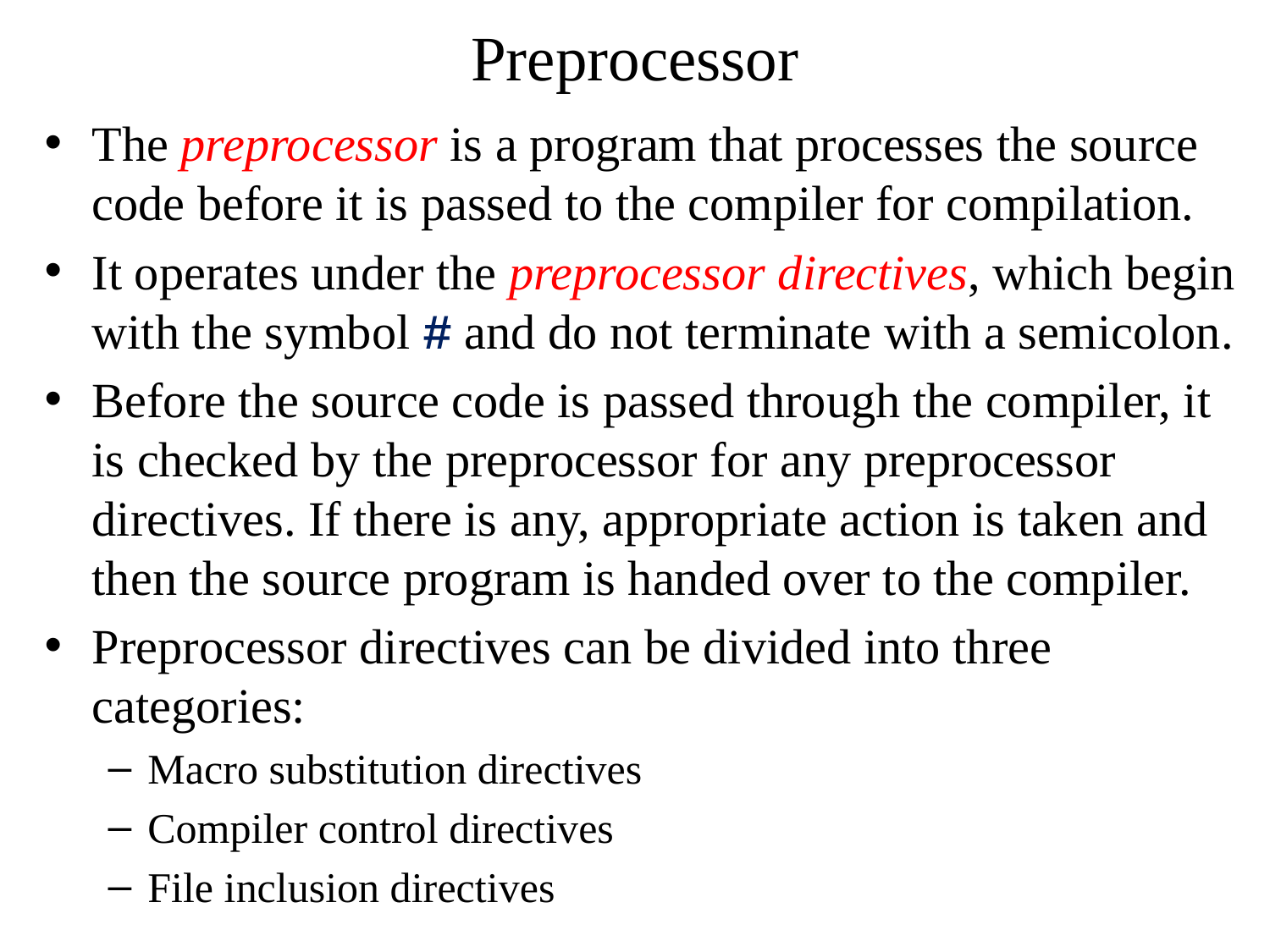

# Preprocessor
The preprocessor is a program that processes the source code before it is passed to the compiler for compilation.
It operates under the preprocessor directives, which begin with the symbol # and do not terminate with a semicolon.
Before the source code is passed through the compiler, it is checked by the preprocessor for any preprocessor directives. If there is any, appropriate action is taken and then the source program is handed over to the compiler.
Preprocessor directives can be divided into three categories:
Macro substitution directives
Compiler control directives
File inclusion directives